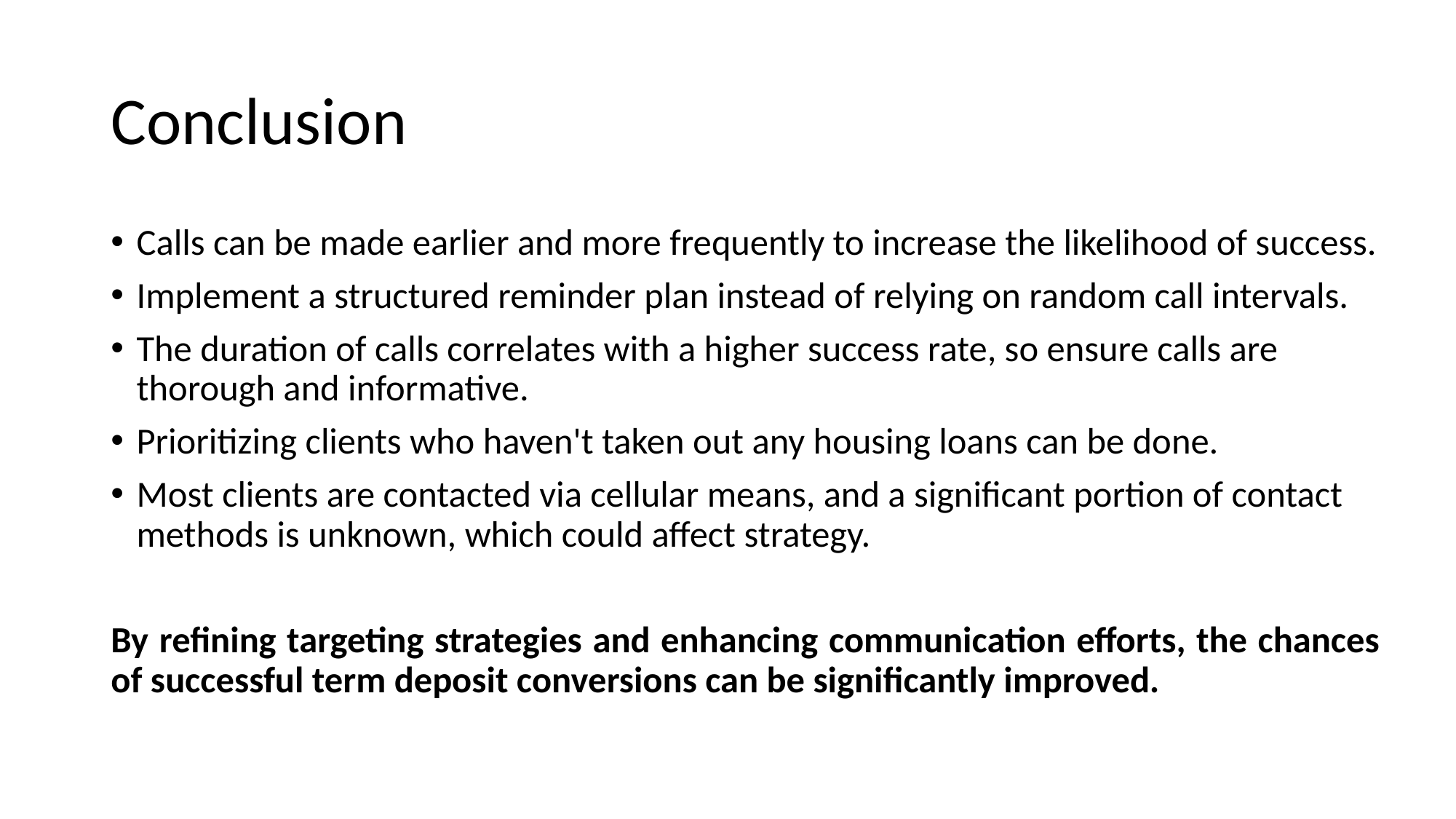

# Conclusion
Calls can be made earlier and more frequently to increase the likelihood of success.
Implement a structured reminder plan instead of relying on random call intervals.
The duration of calls correlates with a higher success rate, so ensure calls are thorough and informative.
Prioritizing clients who haven't taken out any housing loans can be done.
Most clients are contacted via cellular means, and a significant portion of contact methods is unknown, which could affect strategy.

By refining targeting strategies and enhancing communication efforts, the chances of successful term deposit conversions can be significantly improved.